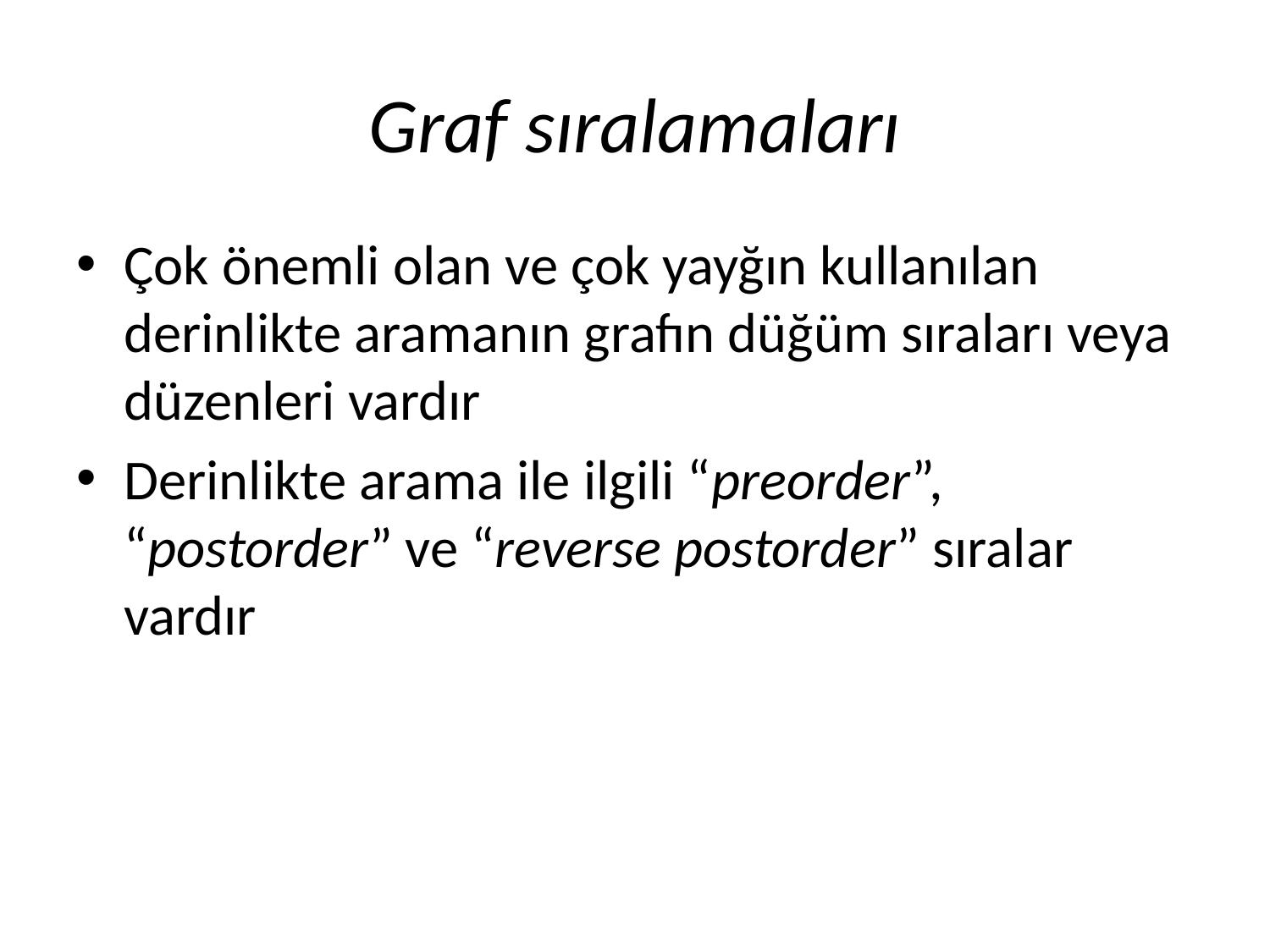

# Graf sıralamaları
Çok önemli olan ve çok yayğın kullanılan derinlikte aramanın grafın düğüm sıraları veya düzenleri vardır
Derinlikte arama ile ilgili “preorder”, “postorder” ve “reverse postorder” sıralar vardır